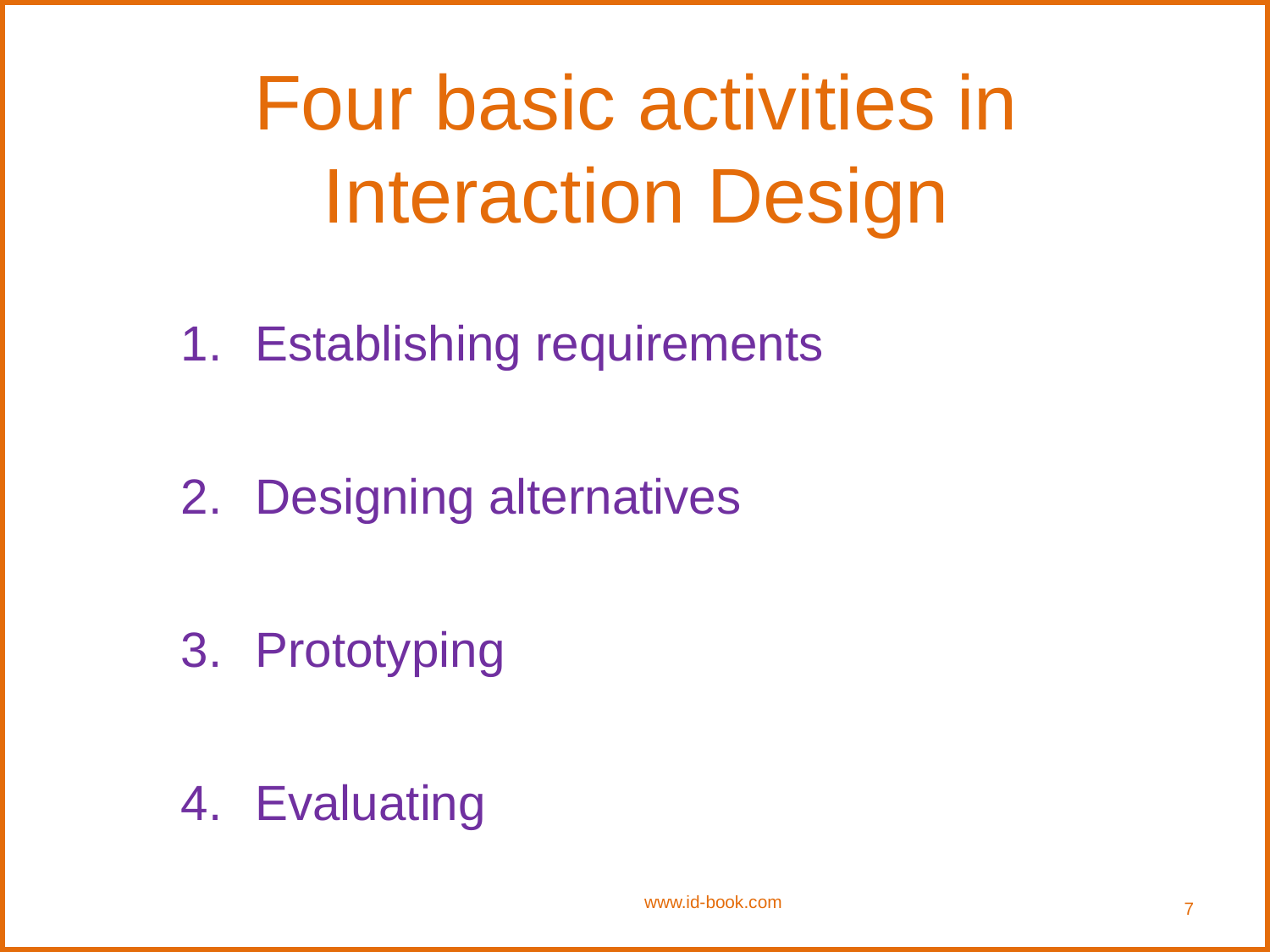

# Four basic activities in Interaction Design

Establishing requirements

Designing alternatives

Prototyping

Evaluating
www.id-book.com
7